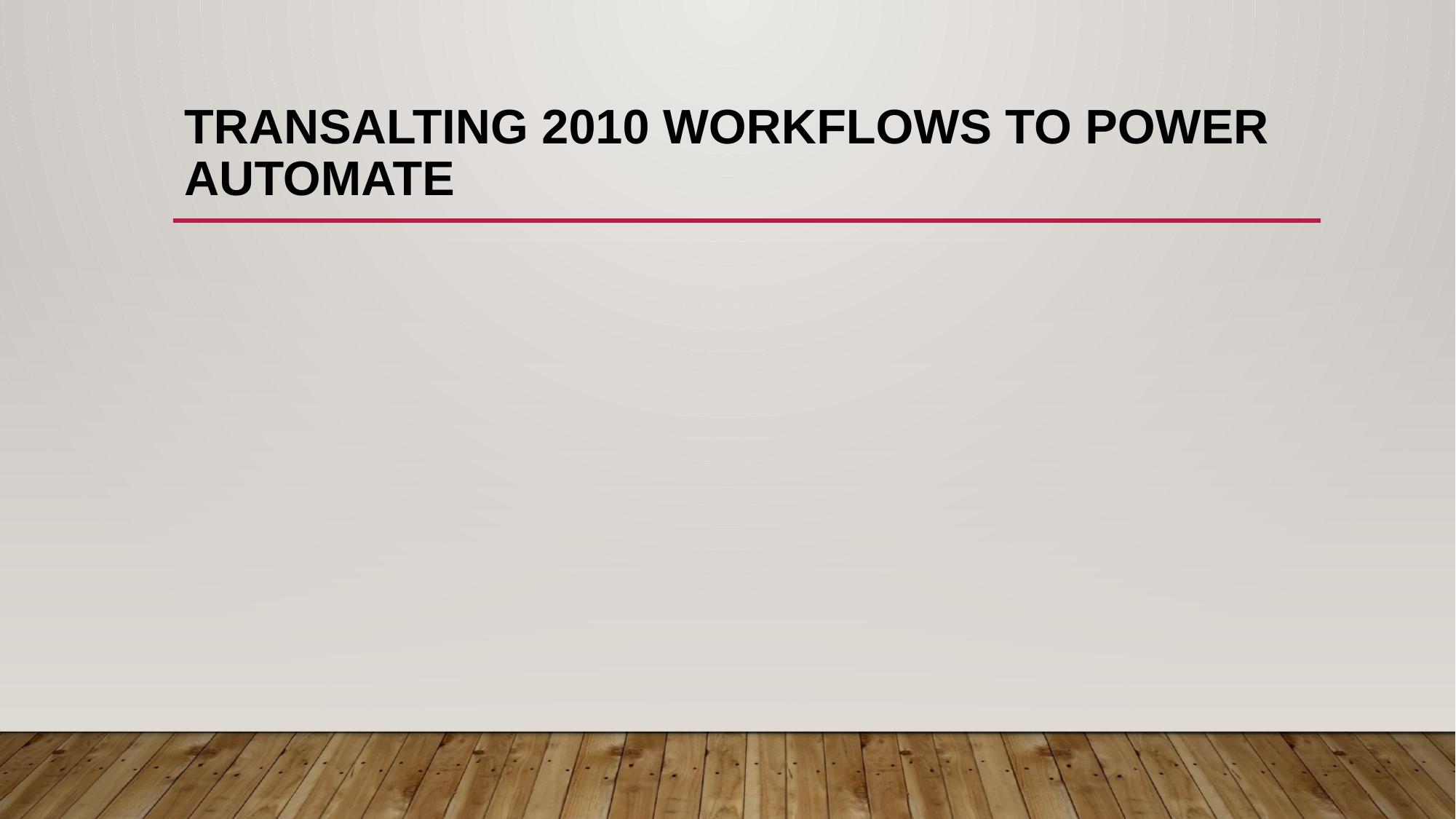

# Transalting 2010 workflows to power automate